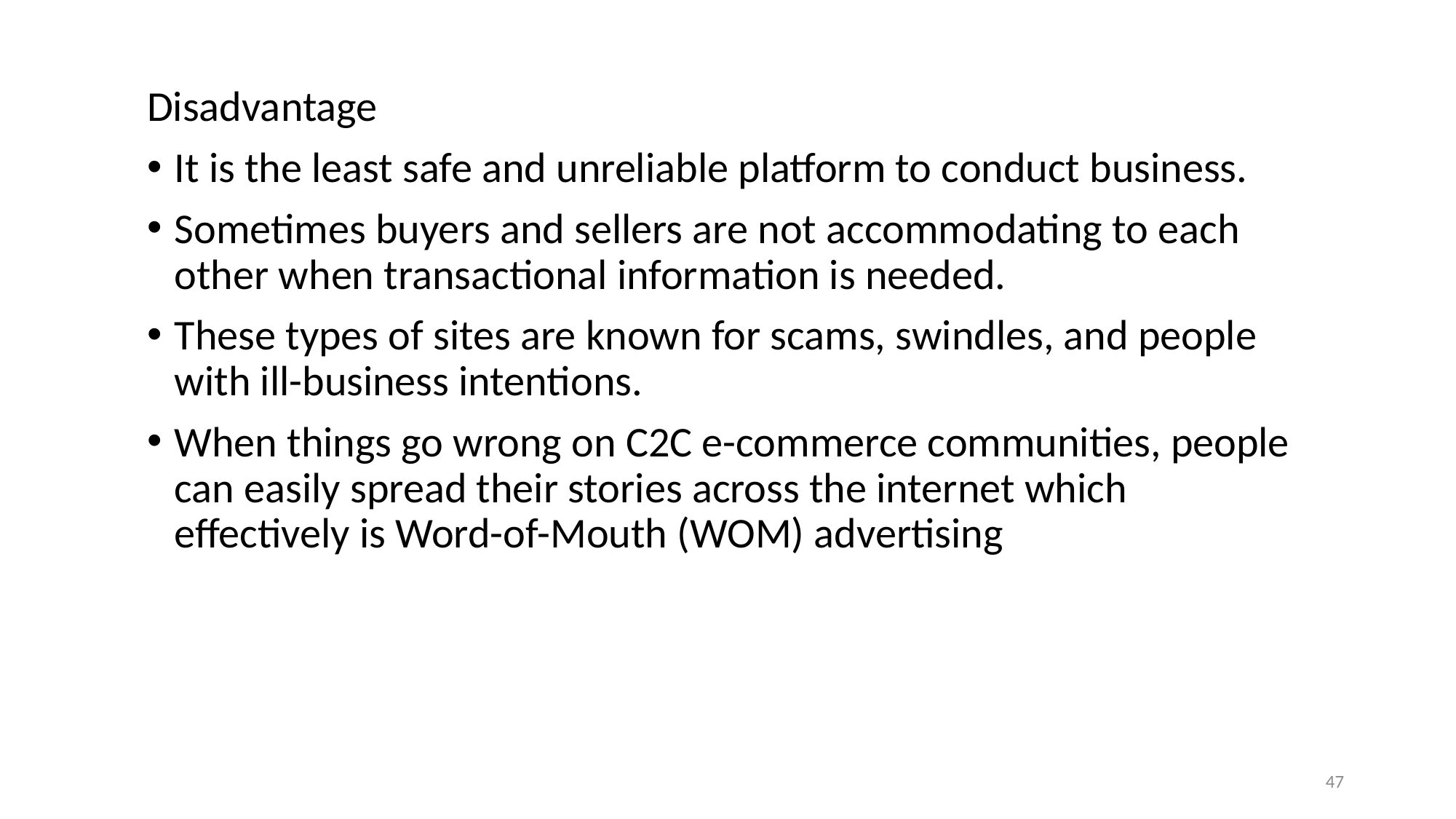

Disadvantage
It is the least safe and unreliable platform to conduct business.
Sometimes buyers and sellers are not accommodating to each other when transactional information is needed.
These types of sites are known for scams, swindles, and people with ill-business intentions.
When things go wrong on C2C e-commerce communities, people can easily spread their stories across the internet which effectively is Word-of-Mouth (WOM) advertising

47